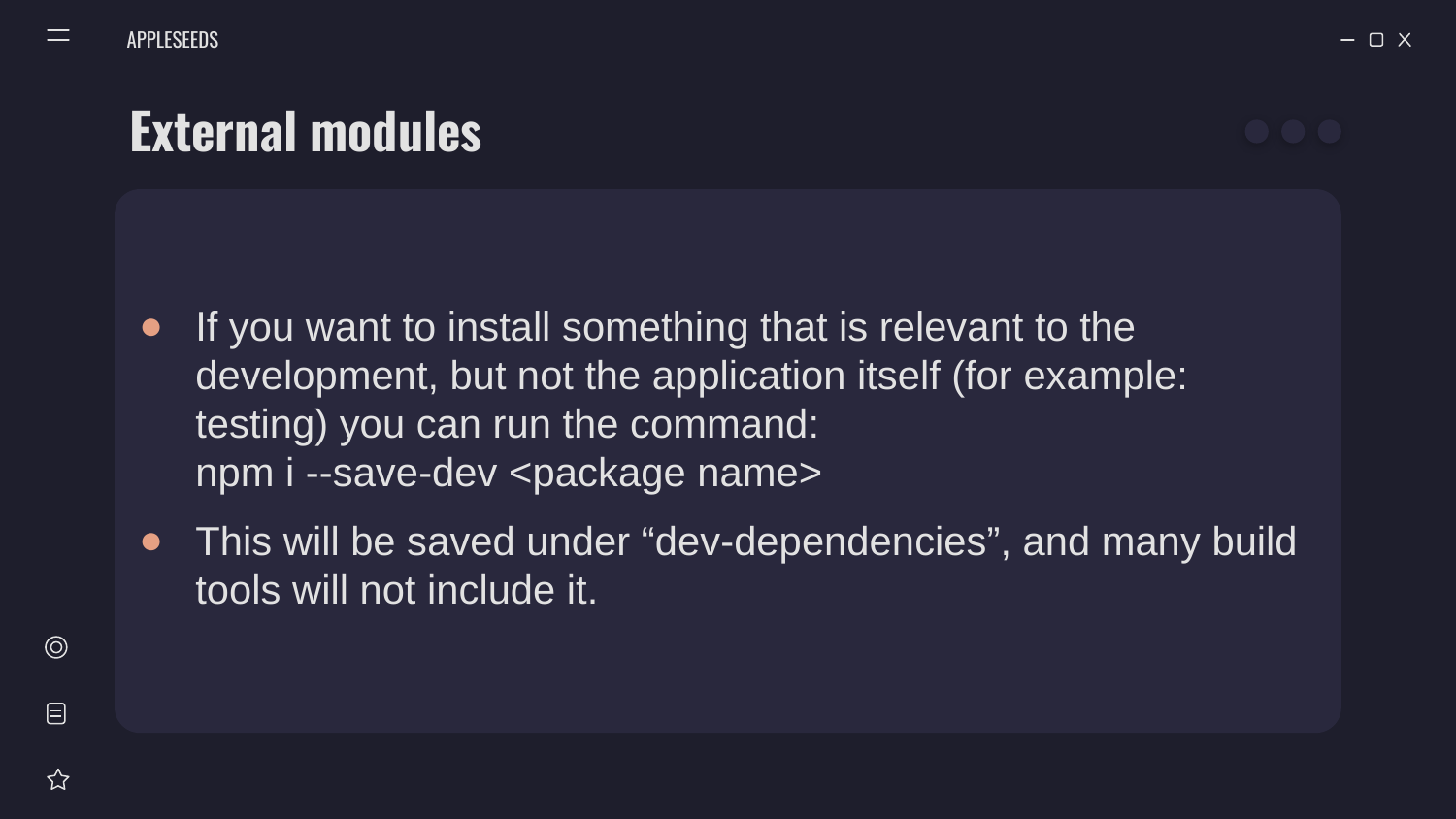

APPLESEEDS

# External modules

If you want to install something that is relevant to the development, but not the application itself (for example: testing) you can run the command:
npm i --save-dev <package name>
This will be saved under “dev-dependencies”, and many build tools will not include it.